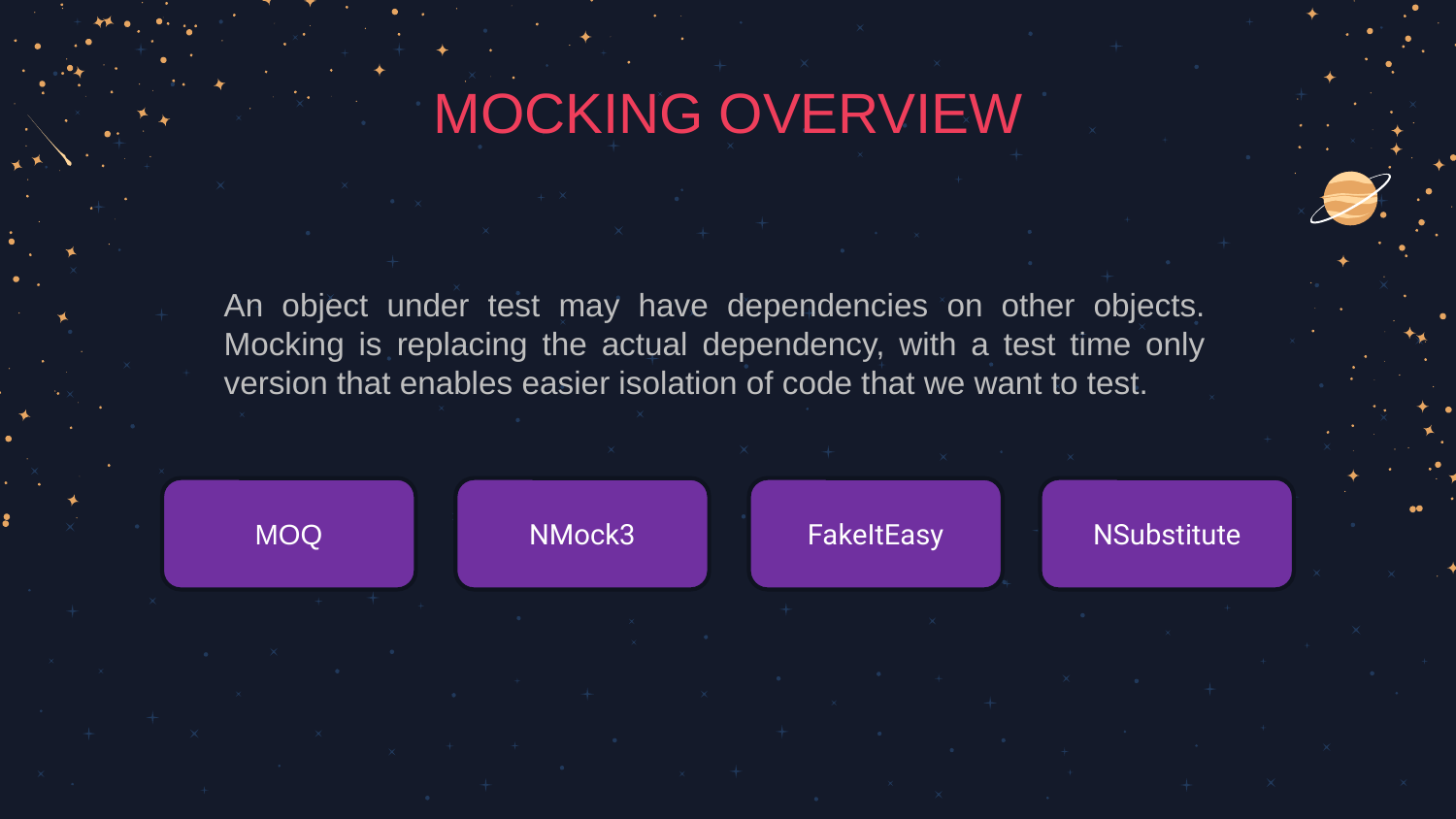

MOCKING OVERVIEW
An object under test may have dependencies on other objects. Mocking is replacing the actual dependency, with a test time only version that enables easier isolation of code that we want to test.
MOQ
NMock3
FakeItEasy
NSubstitute